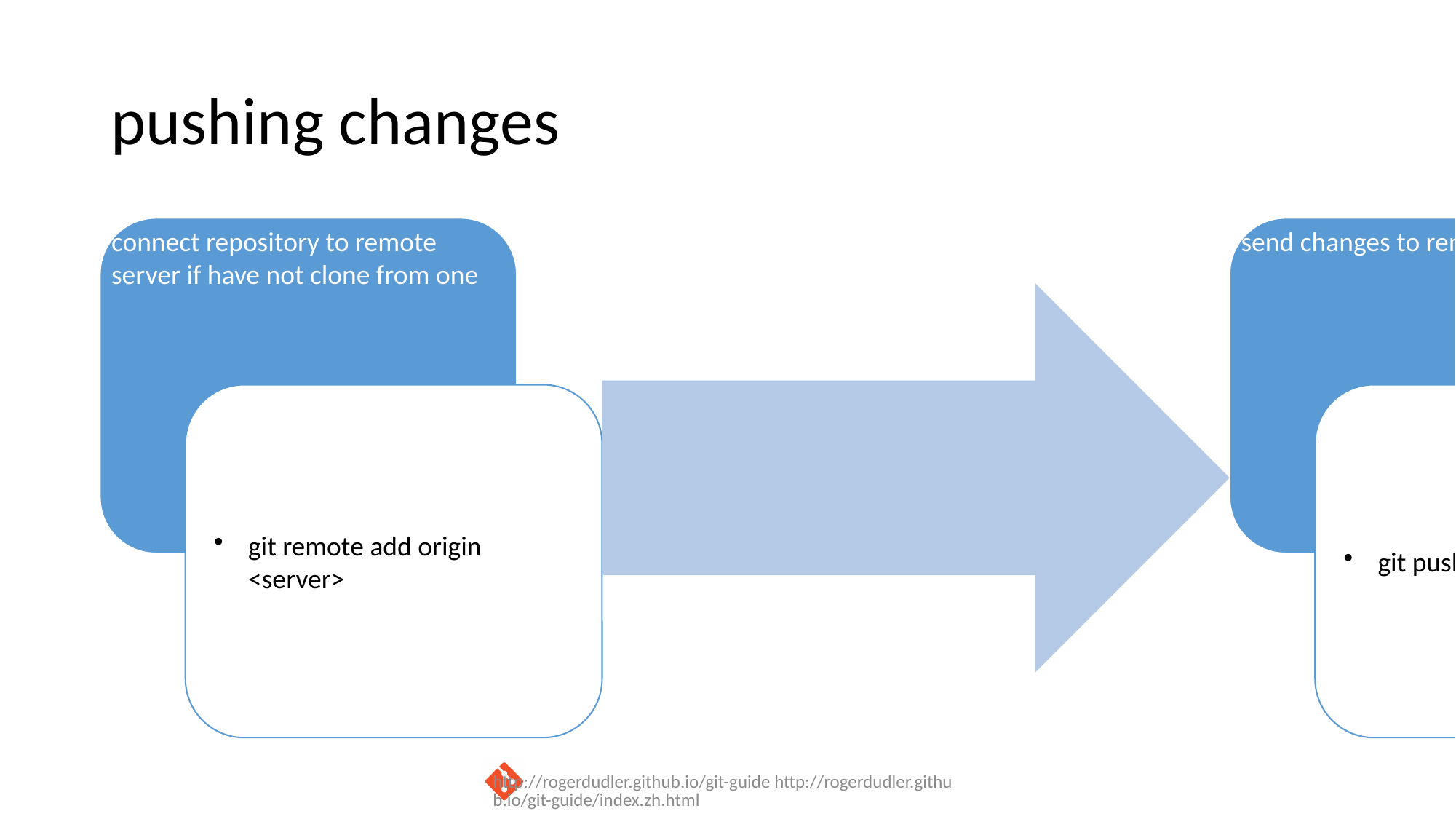

# pushing changes
connect repository to remote server if have not clone from one
git remote add origin <server>
http://rogerdudler.github.io/git-guide http://rogerdudler.github.io/git-guide/index.zh.html